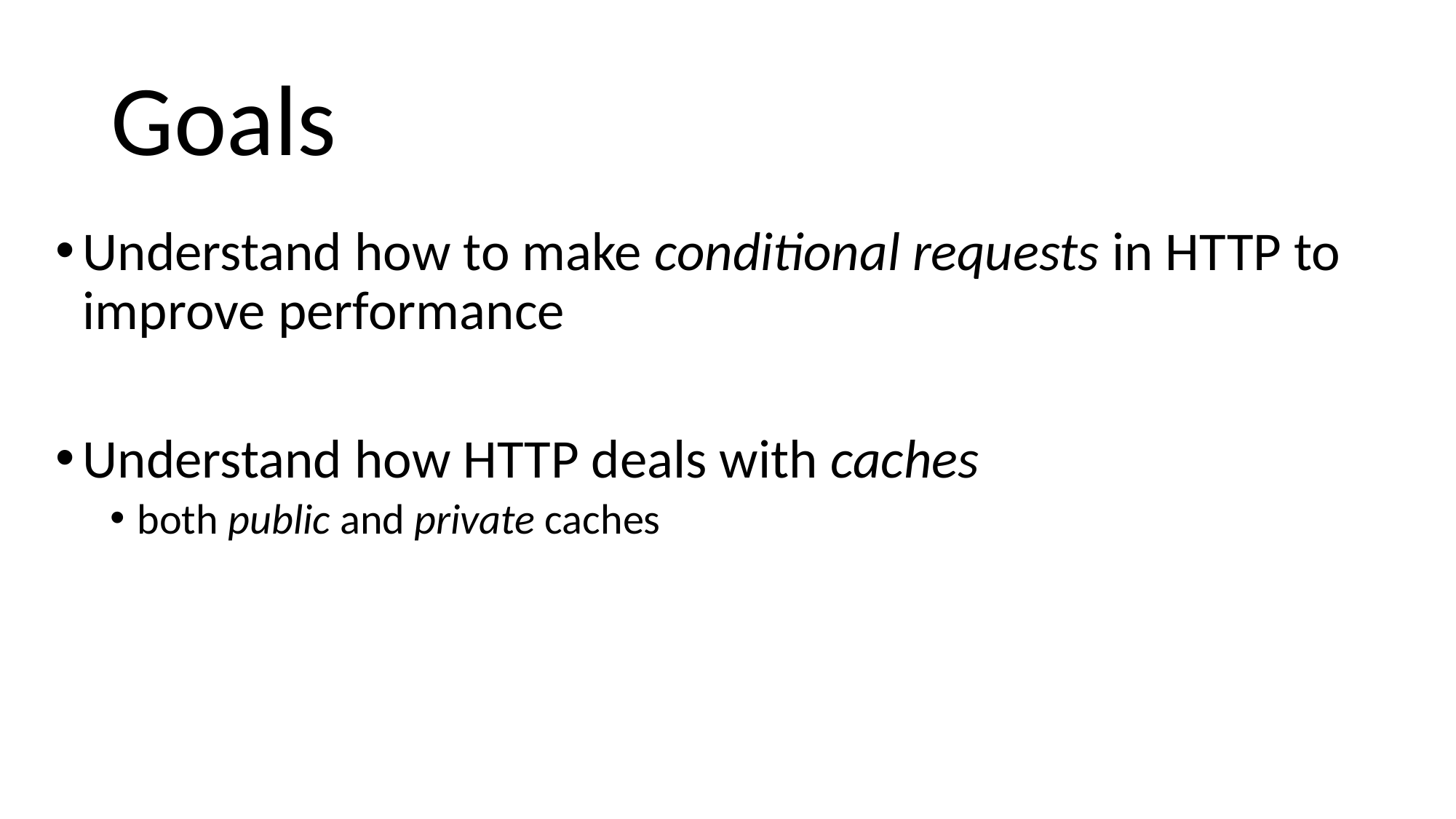

# Goals

Understand how to make conditional requests in HTTP to improve performance

Understand how HTTP deals with caches
both public and private caches